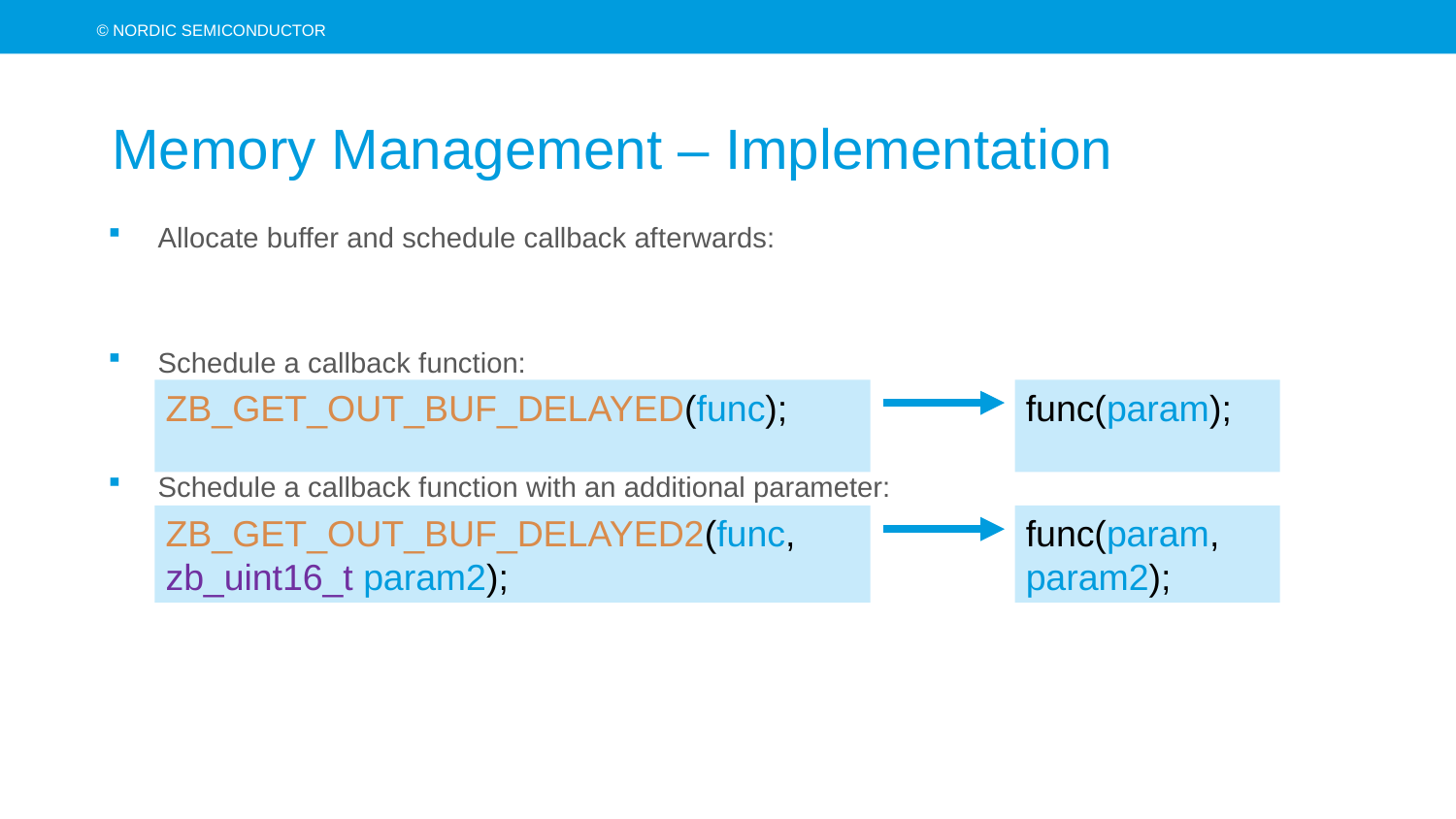

# Memory Management – Implementation
Allocate buffer and schedule callback afterwards:

Schedule a callback function:

Schedule a callback function with an additional parameter:
ZB_GET_OUT_BUF_DELAYED(func);
func(param);
ZB_GET_OUT_BUF_DELAYED2(func, zb_uint16_t param2);
func(param, param2);